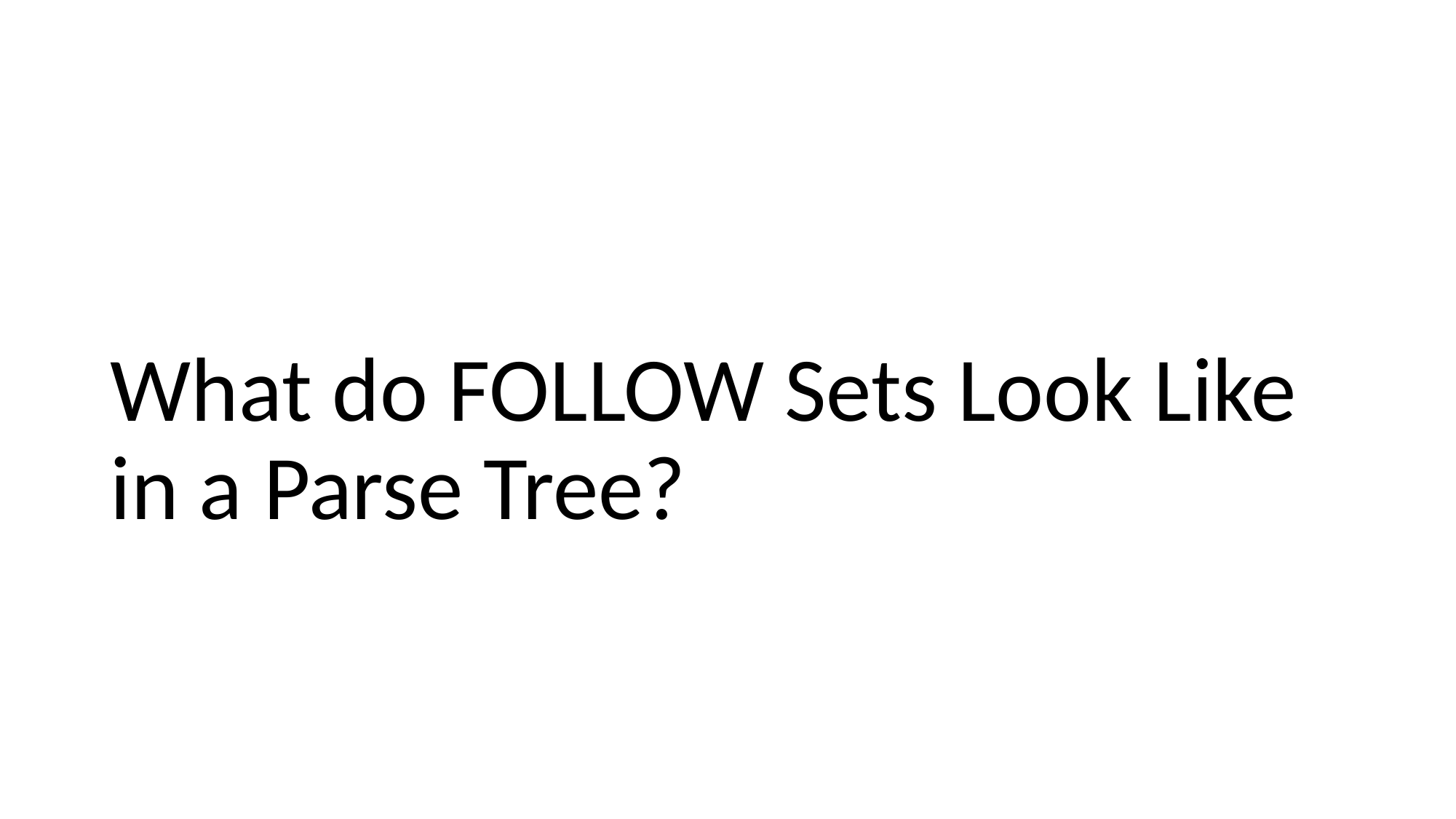

# What do FOLLOW Sets Look Like in a Parse Tree?